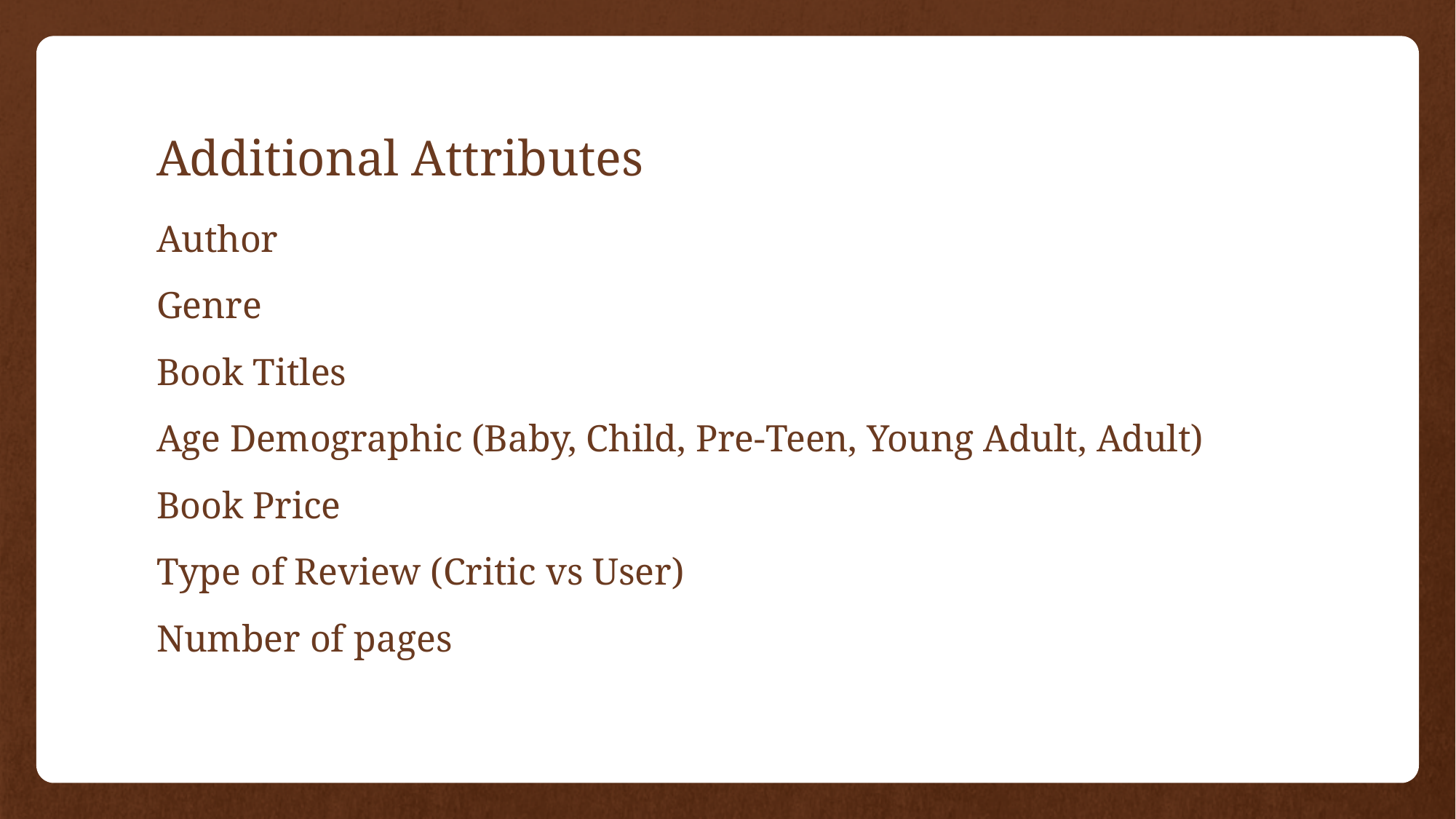

# Additional Attributes
Author
Genre
Book Titles
Age Demographic (Baby, Child, Pre-Teen, Young Adult, Adult)
Book Price
Type of Review (Critic vs User)
Number of pages